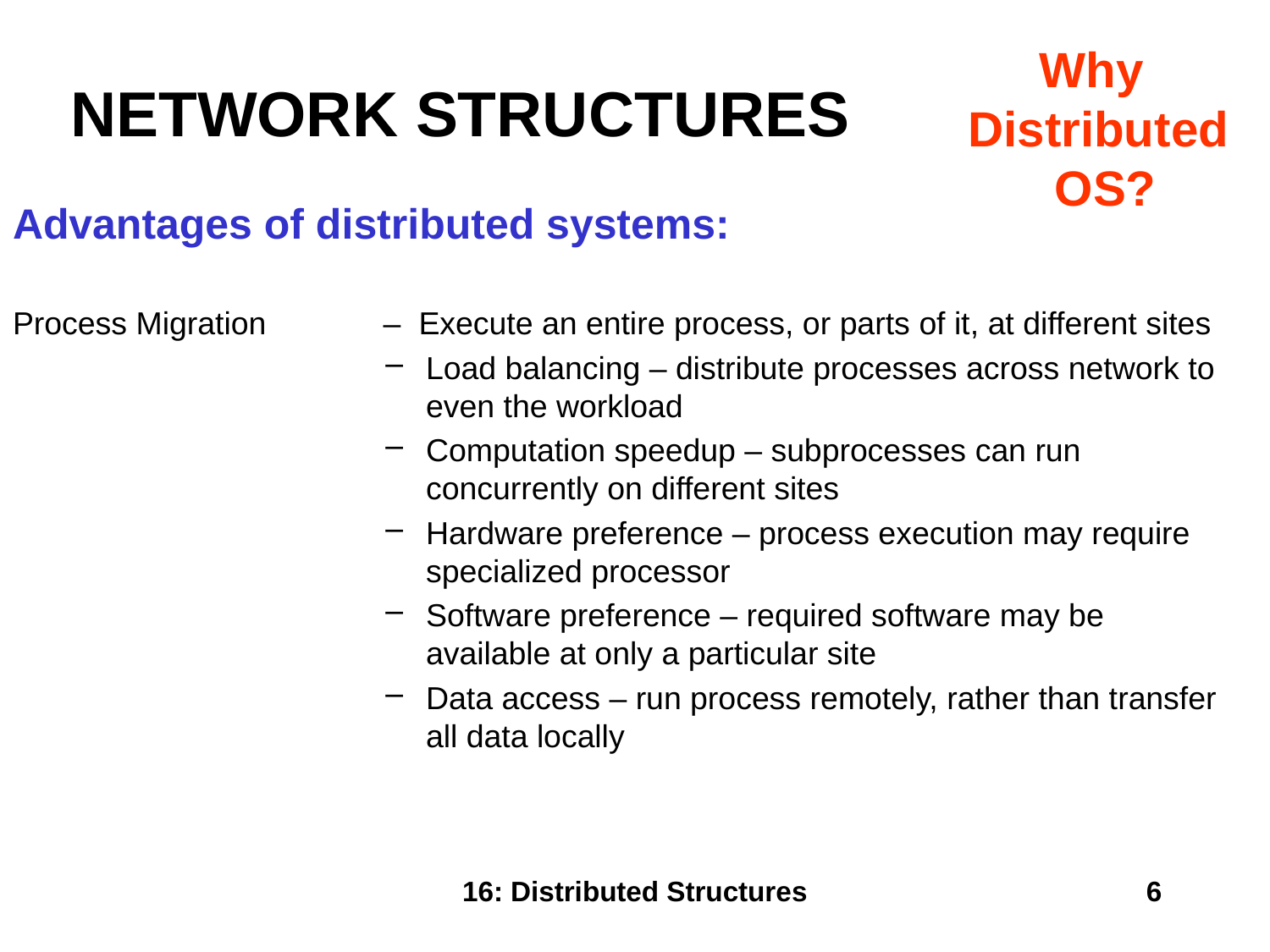

# NETWORK STRUCTURES
Why
Distributed
 OS?
Advantages of distributed systems:

Process Migration 	      –  Execute an entire process, or parts of it, at different sites
Load balancing – distribute processes across network to even the workload
Computation speedup – subprocesses can run concurrently on different sites
Hardware preference – process execution may require specialized processor
Software preference – required software may be available at only a particular site
Data access – run process remotely, rather than transfer all data locally
16: Distributed Structures
6